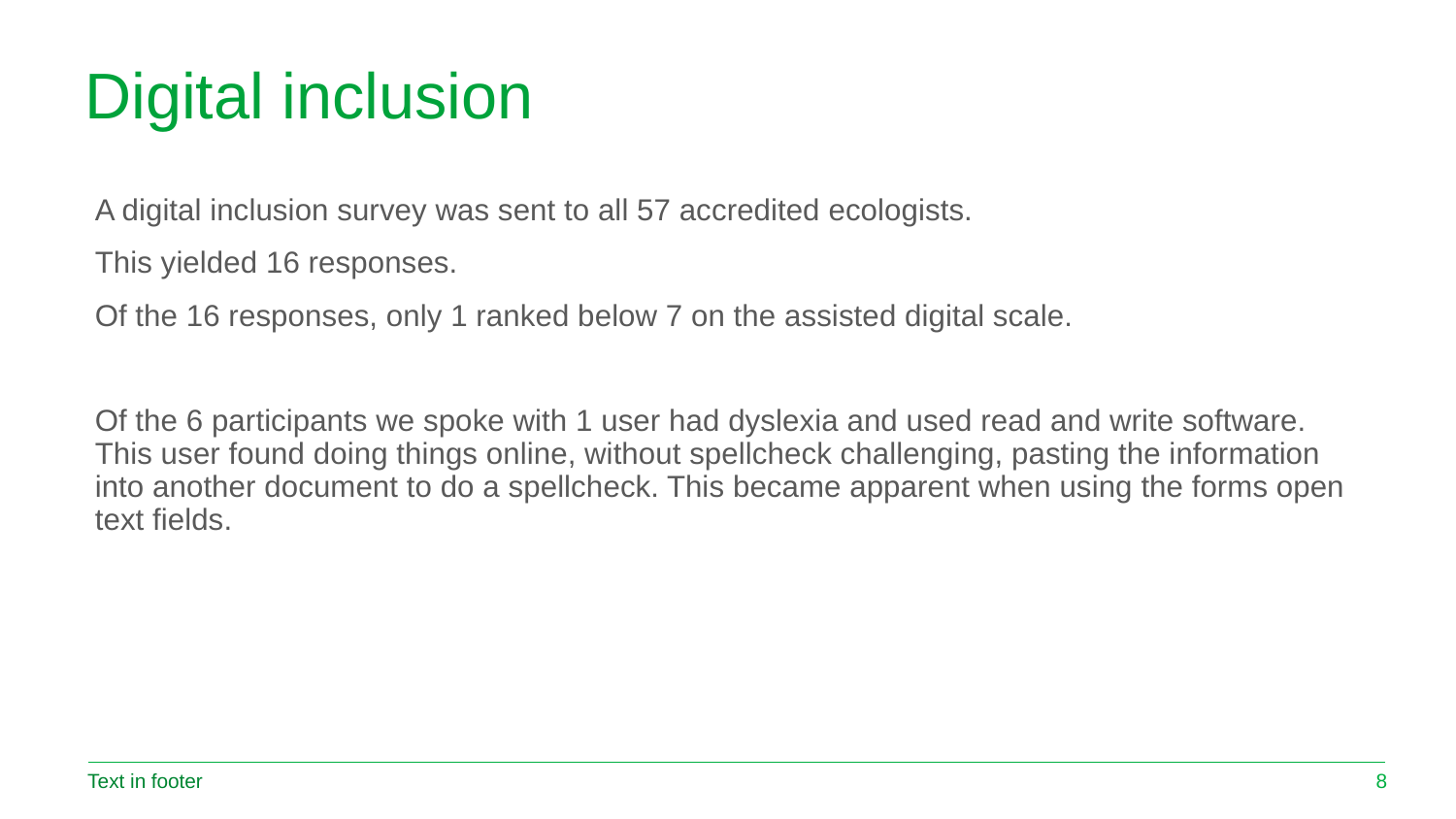

# Digital inclusion
A digital inclusion survey was sent to all 57 accredited ecologists.
This yielded 16 responses.
Of the 16 responses, only 1 ranked below 7 on the assisted digital scale.

Of the 6 participants we spoke with 1 user had dyslexia and used read and write software. This user found doing things online, without spellcheck challenging, pasting the information into another document to do a spellcheck. This became apparent when using the forms open text fields.

Text in footer
8